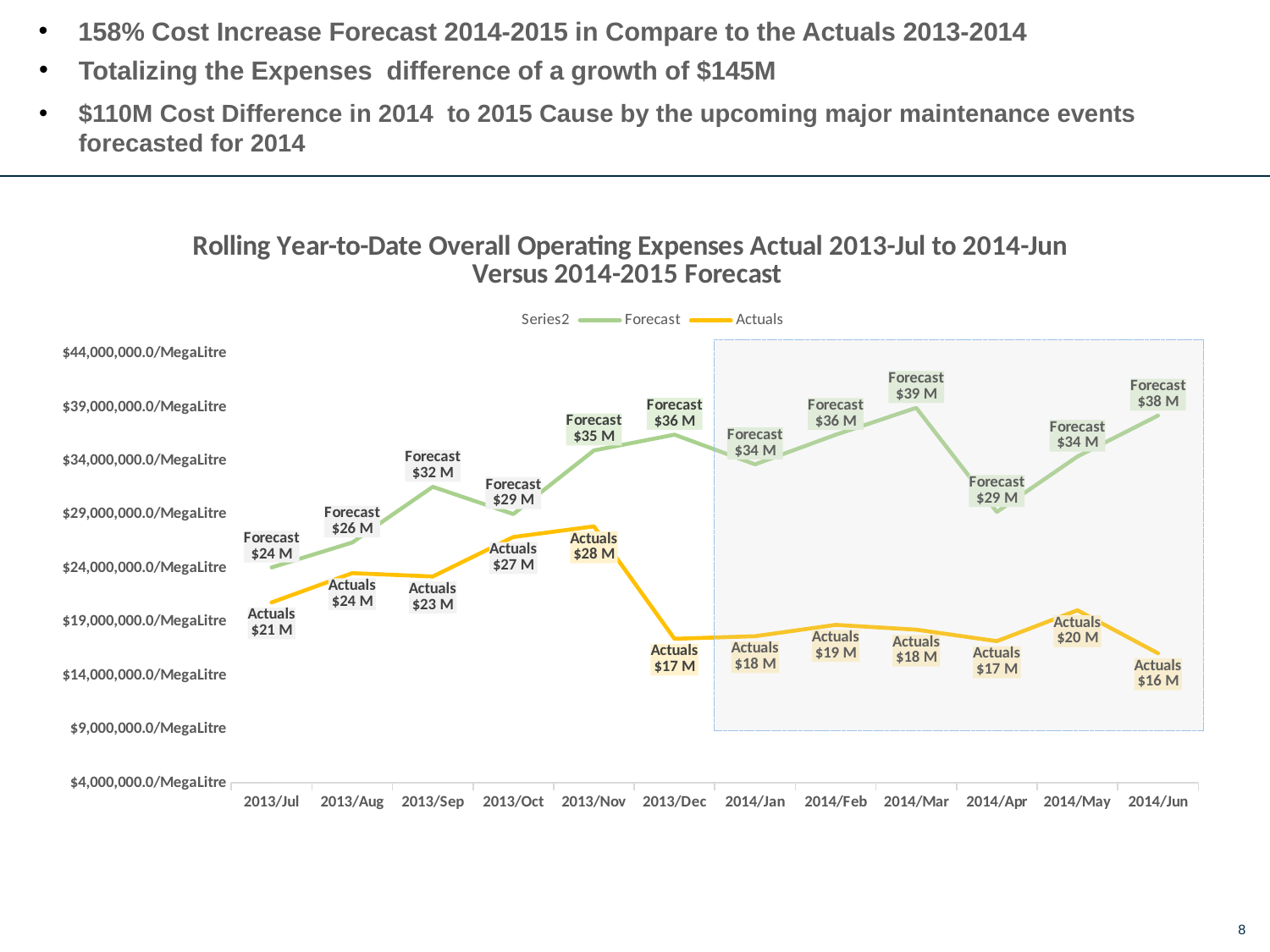

# 158% Cost Increase Forecast 2014-2015 in Compare to the Actuals 2013-2014
Totalizing the Expenses  difference of a growth of $145M
$110M Cost Difference in 2014  to 2015 Cause by the upcoming major maintenance events forecasted for 2014

### Chart: Rolling Year-to-Date Overall Operating Expenses Actual 2013-Jul to 2014-Jun Versus 2014-2015 Forecast

| Category |  |  |  |  |
|---|---|---|---|---|
| 2013/Jul | 23.18832784454757 | 18.742832723231448 | 24072434.759399995 | 20816609.08999999 |
| 2013/Aug | 23.239863343113793 | 21.93266058189171 | 26398150.7406 | 23541485.98 |
| 2013/Sep | 27.391365091231652 | 21.282009505963206 | 31593772.1278 | 23230974.93999999 |
| 2013/Oct | 27.0729456910748 | 20.504969032897606 | 29050820.5792 | 26911401.490000002 |
| 2013/Nov | 29.931637997470013 | 22.386145702756234 | 34982945.2575 | 27904022.33 |
| 2013/Dec | 31.404999568487128 | 21.722428671760404 | 36450307.988 | 17423529.490000002 |
| 2014/Jan | 38.458339856711966 | 21.9499776322517 | 33684331.3484 | 17669273.12 |
| 2014/Feb | 46.550126197311634 | 22.0822209539411 | 36441545.6091 | 18723368.419999998 |
| 2014/Mar | 54.512652793454194 | 21.70755935864767 | 38948798.9767 | 18278091.85 |
| 2014/Apr | 60.109150503477686 | 21.675000030497195 | 29251253.890799996 | 17207230.830000002 |
| 2014/May | 57.083030437779385 | 21.78364694006374 | 34412143.1564 | 20085465.140000004 |
| 2014/Jun | 56.15255026750265 | 22.425636564688535 | 38229004.424200006 | 16076392.260000002 |